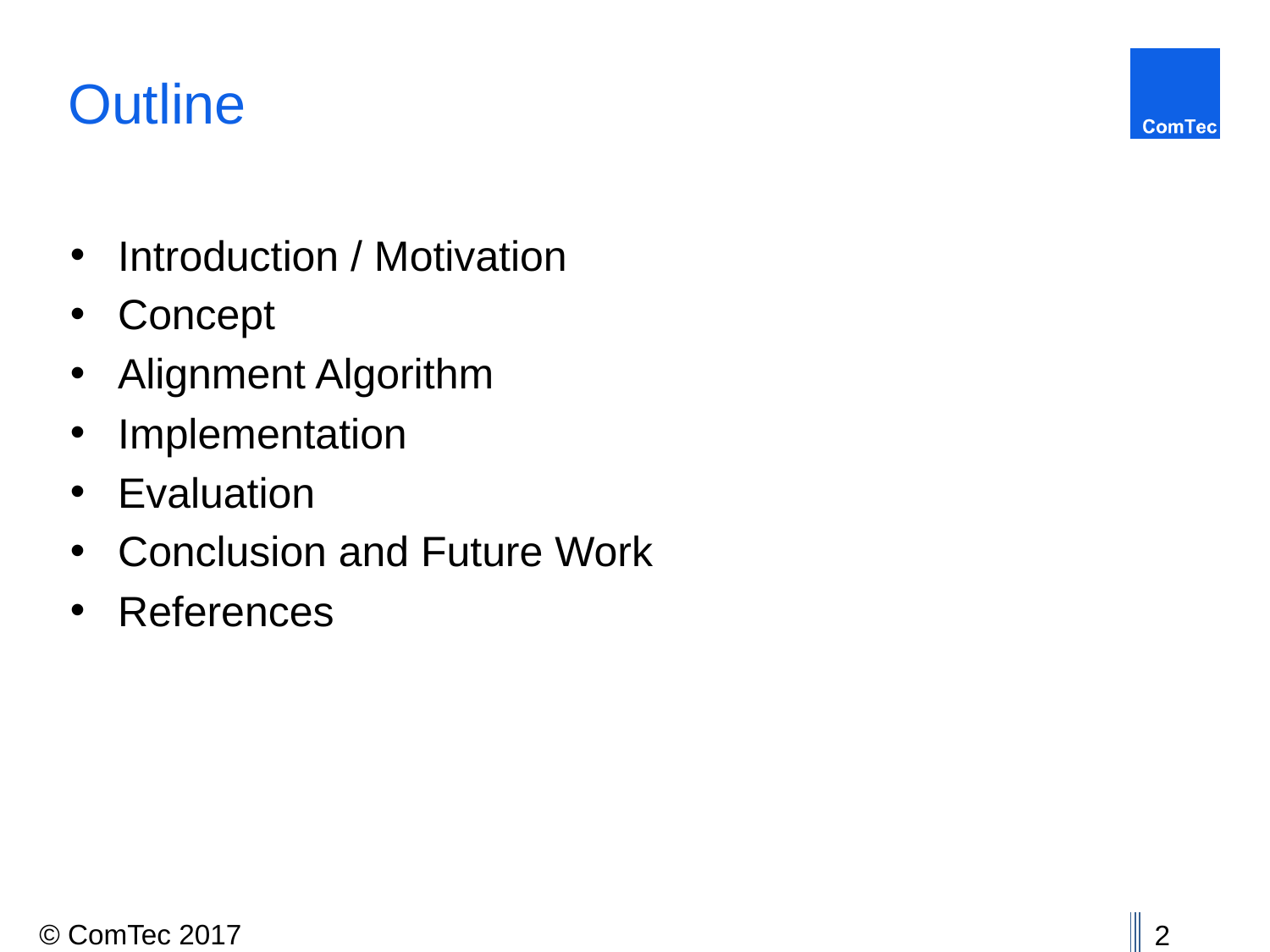

# Outline
Introduction / Motivation
Concept
Alignment Algorithm
Implementation
Evaluation
Conclusion and Future Work
References